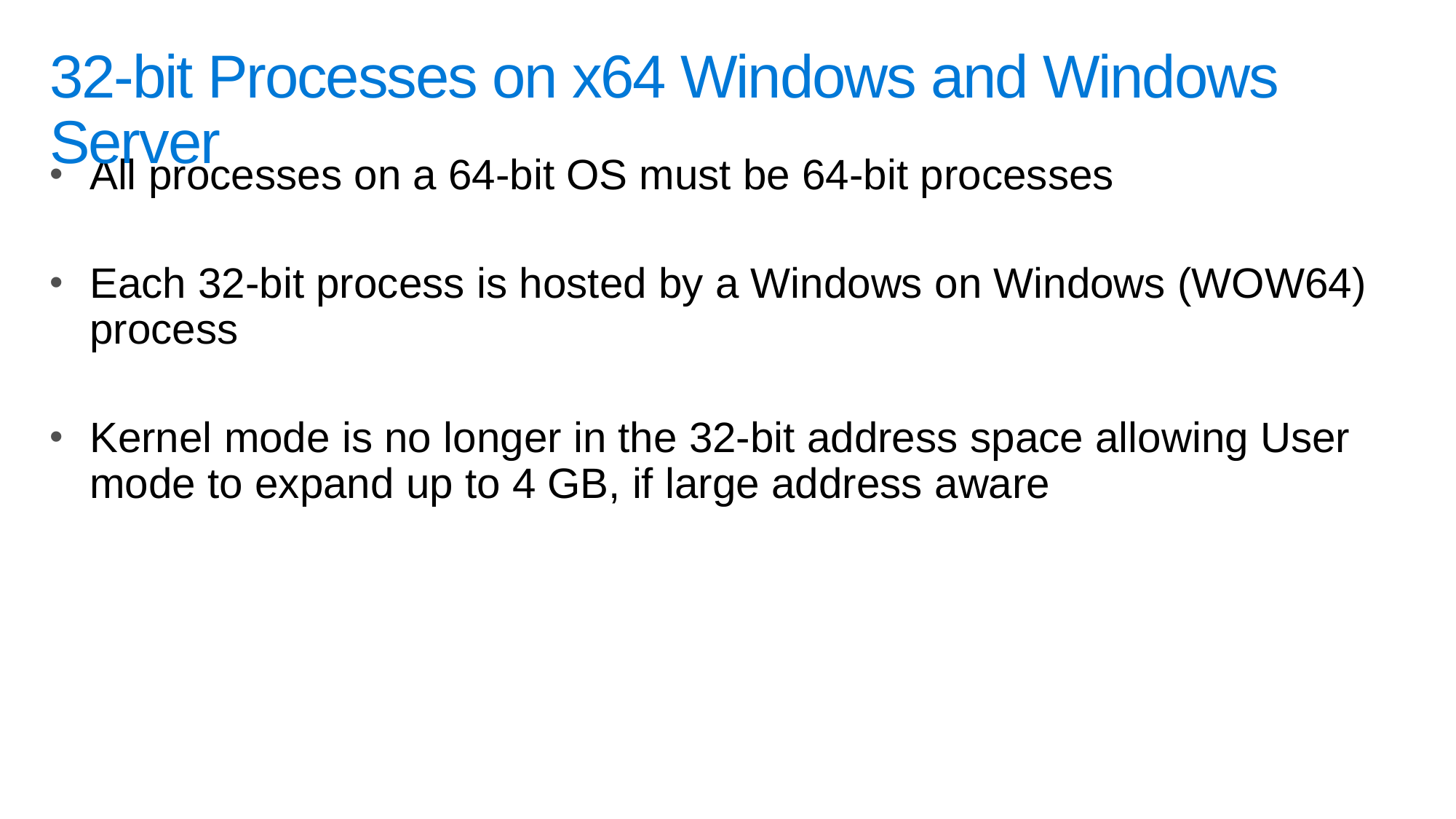

# 32-bit Processes on x64 Windows and Windows Server
All processes on a 64-bit OS must be 64-bit processes

Each 32-bit process is hosted by a Windows on Windows (WOW64) process

Kernel mode is no longer in the 32-bit address space allowing User mode to expand up to 4 GB, if large address aware